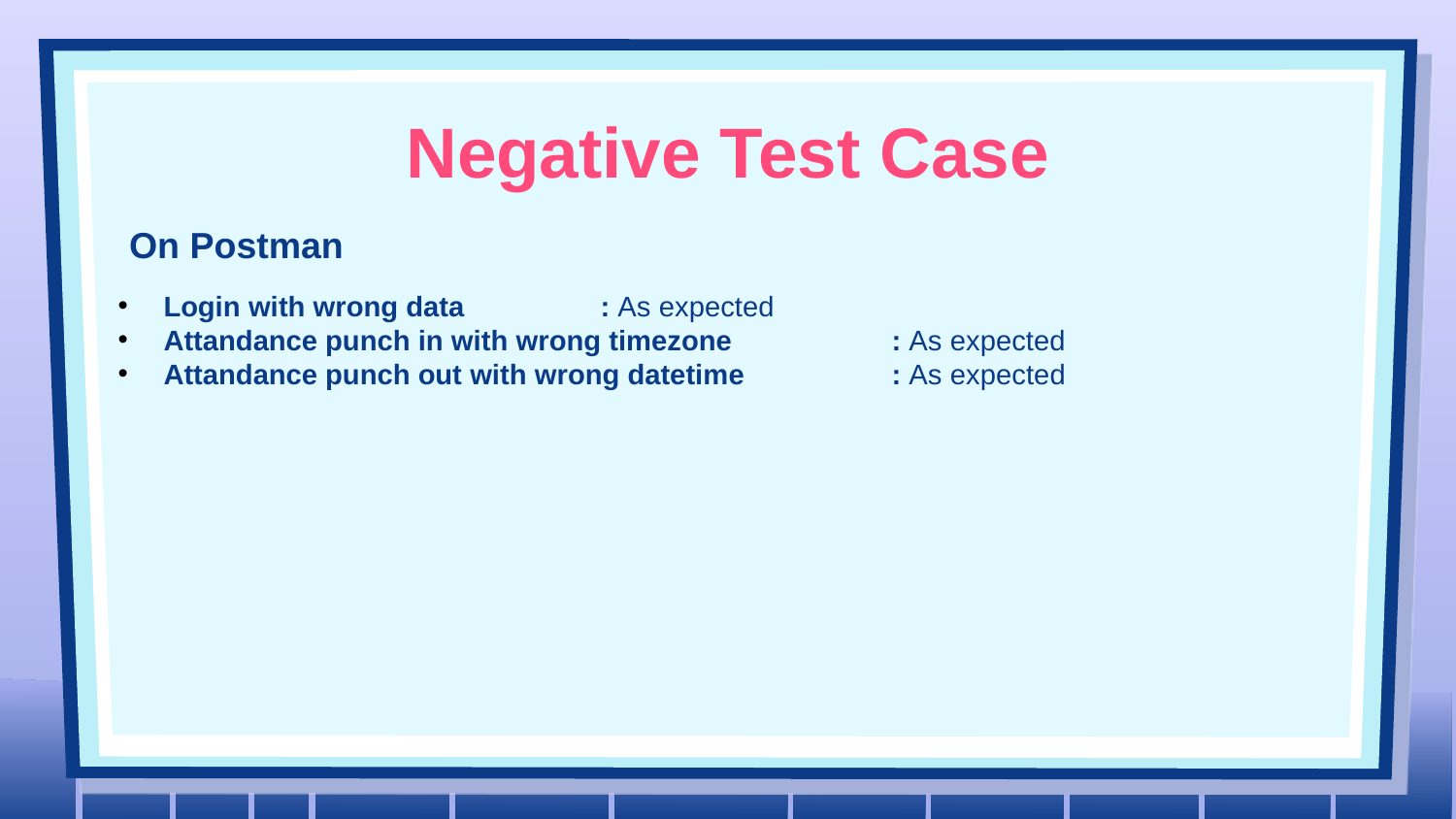

# Negative Test Case
On Postman
Login with wrong data	: As expected
Attandance punch in with wrong timezone		: As expected
Attandance punch out with wrong datetime		: As expected